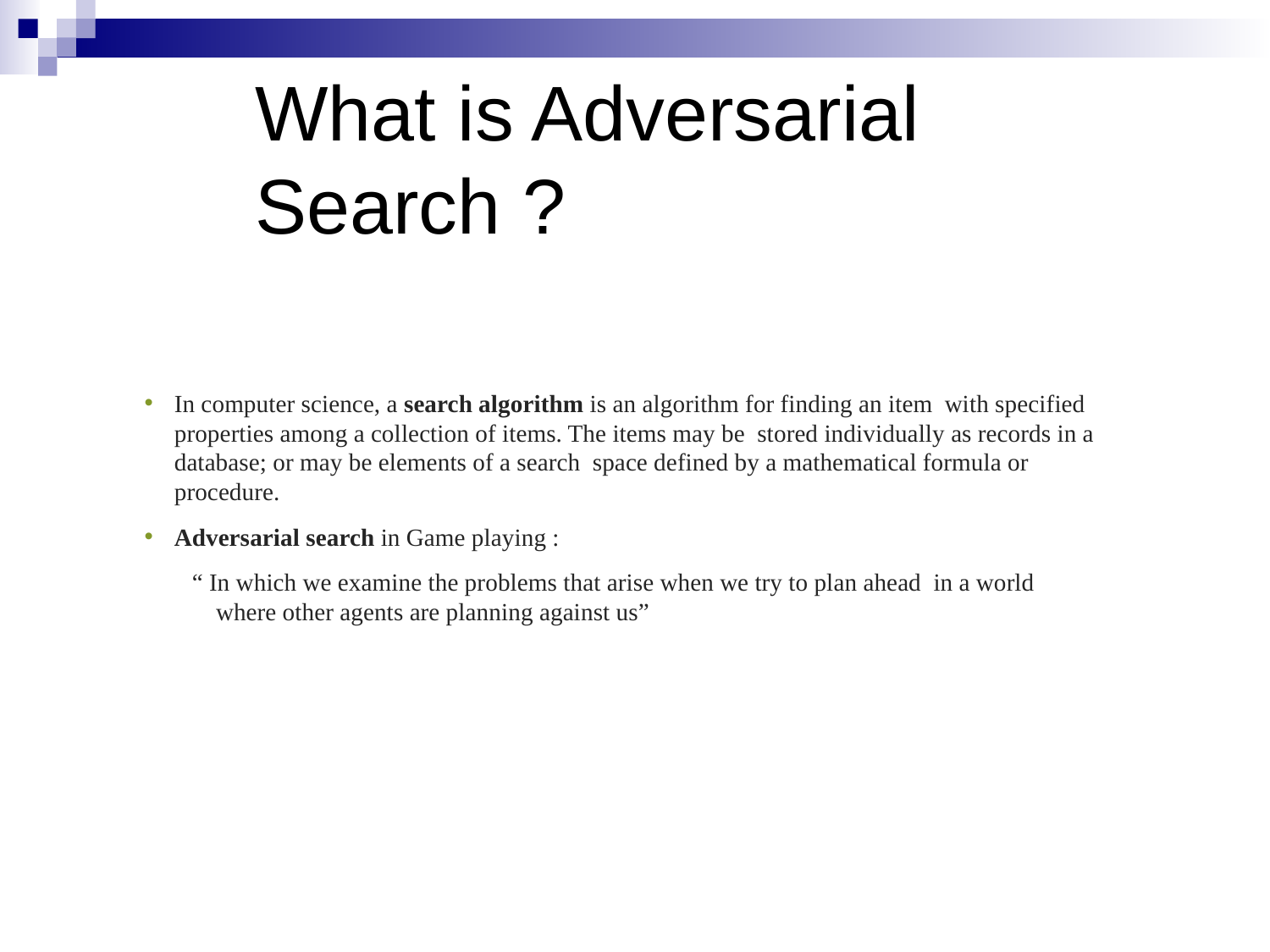

# What is Adversarial Search ?
In computer science, a search algorithm is an algorithm for finding an item  with specified properties among a collection of items. The items may be  stored individually as records in a database; or may be elements of a search  space defined by a mathematical formula or procedure.
Adversarial search in Game playing :
“ In which we examine the problems that arise when we try to plan ahead  in a world where other agents are planning against us”